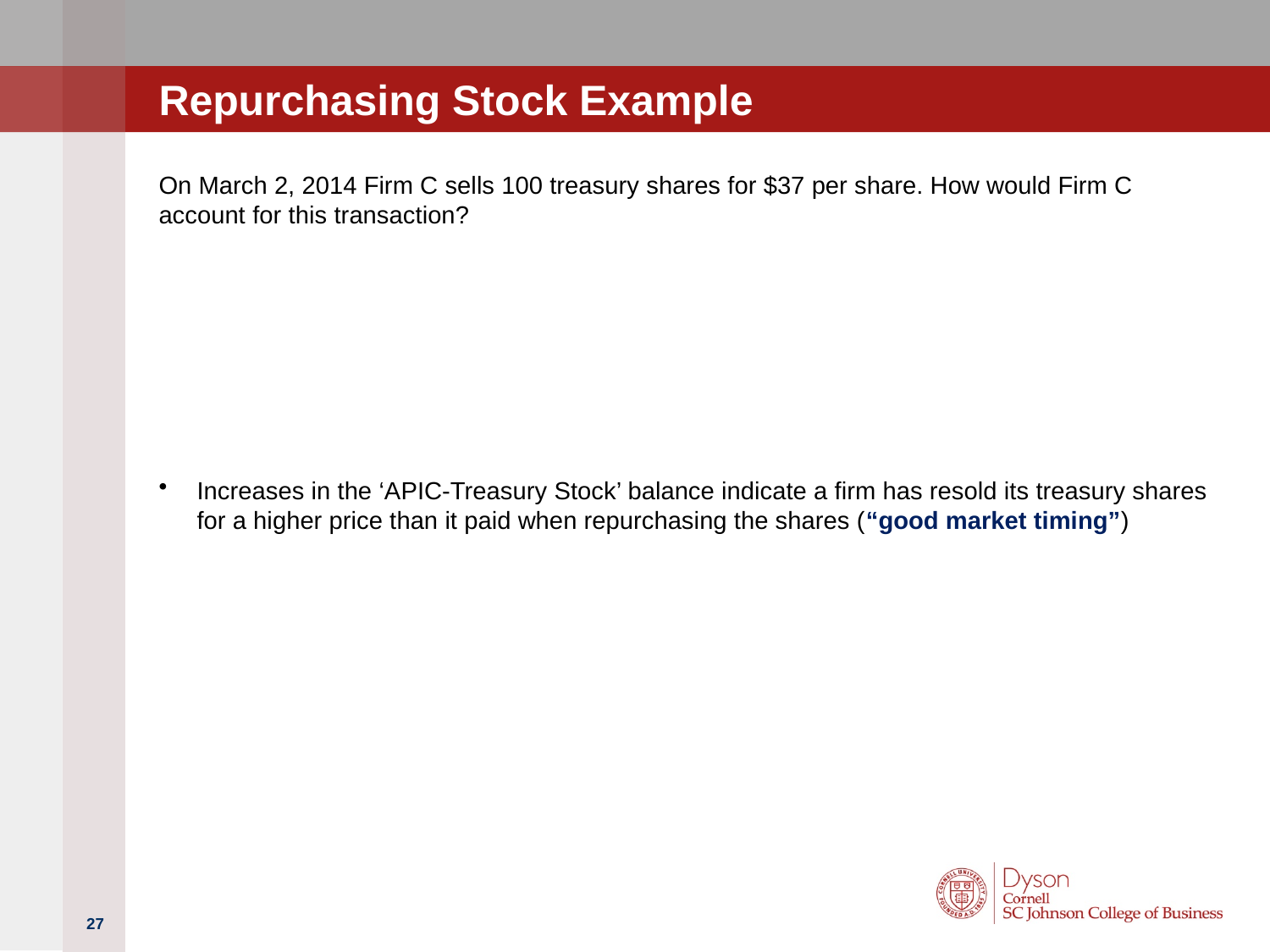

# Repurchasing Stock Example
On March 2, 2014 Firm C sells 100 treasury shares for $37 per share. How would Firm C account for this transaction?

Increases in the ‘APIC-Treasury Stock’ balance indicate a firm has resold its treasury shares for a higher price than it paid when repurchasing the shares (“good market timing”)
27